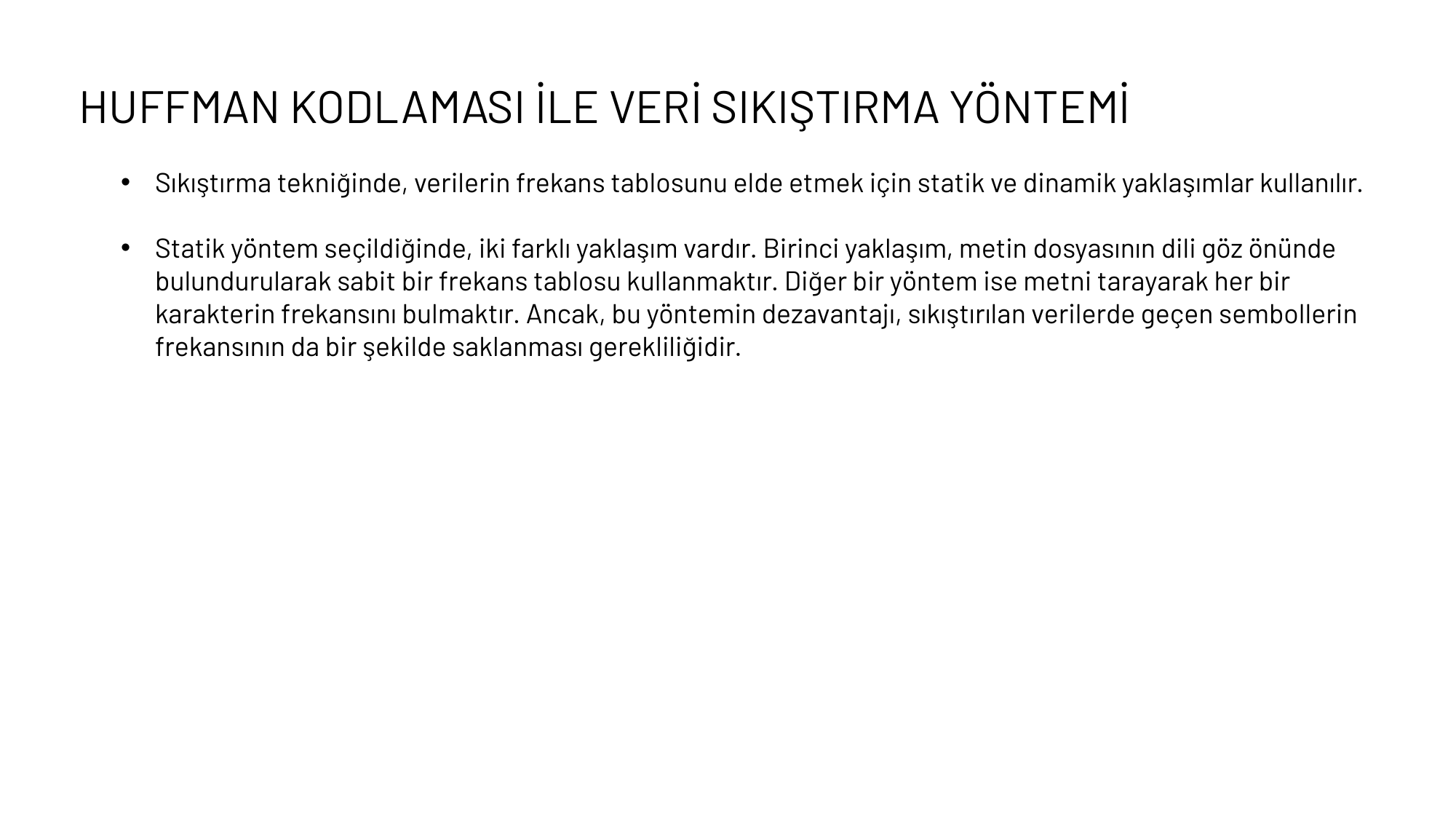

HUFFMAN KODLAMASI İLE VERİ SIKIŞTIRMA YÖNTEMİ
Sıkıştırma tekniğinde, verilerin frekans tablosunu elde etmek için statik ve dinamik yaklaşımlar kullanılır.

Statik yöntem seçildiğinde, iki farklı yaklaşım vardır. Birinci yaklaşım, metin dosyasının dili göz önünde bulundurularak sabit bir frekans tablosu kullanmaktır. Diğer bir yöntem ise metni tarayarak her bir karakterin frekansını bulmaktır. Ancak, bu yöntemin dezavantajı, sıkıştırılan verilerde geçen sembollerin frekansının da bir şekilde saklanması gerekliliğidir.